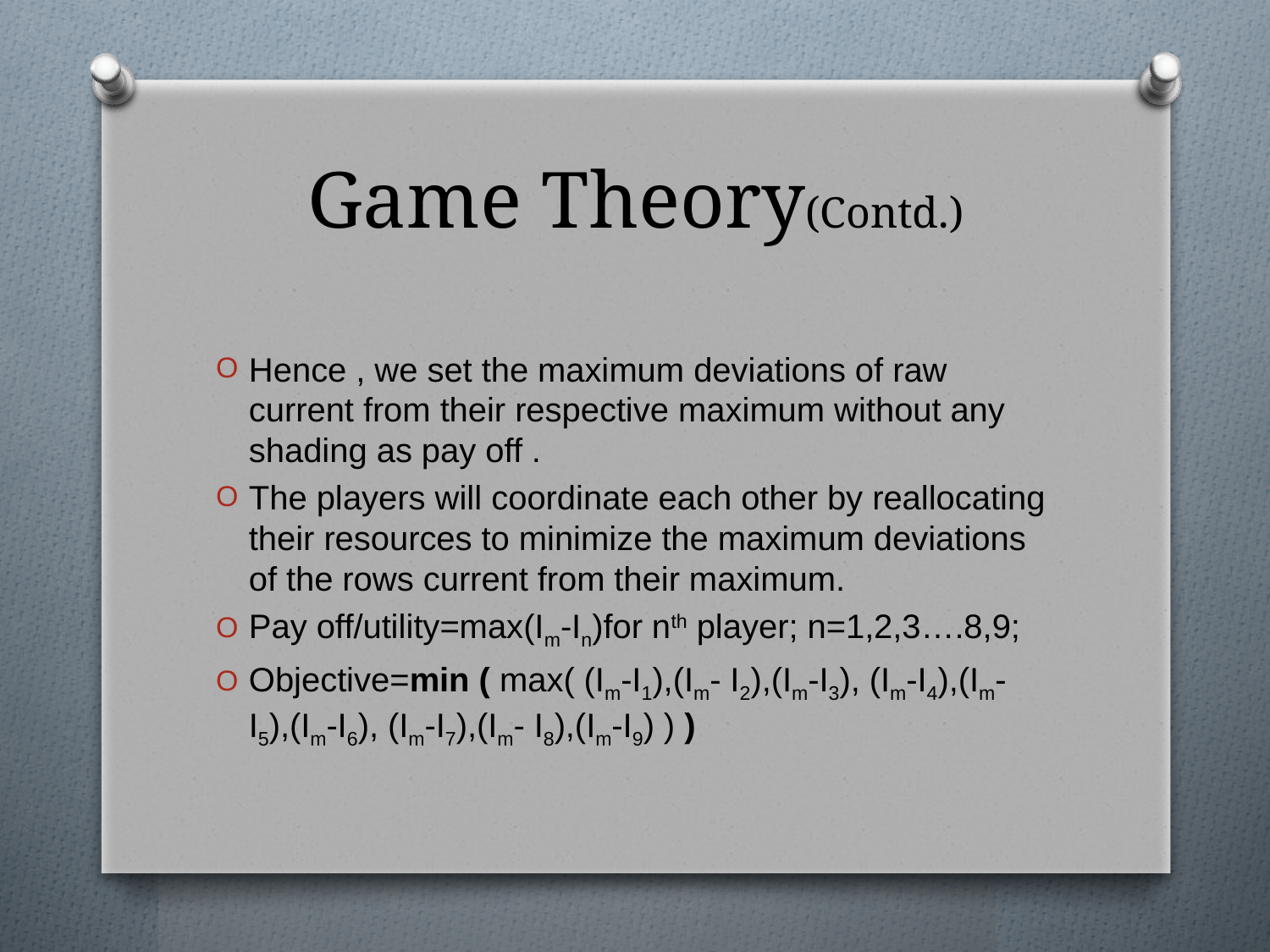

# Game Theory(Contd.)

Hence , we set the maximum deviations of raw current from their respective maximum without any shading as pay off .
The players will coordinate each other by reallocating their resources to minimize the maximum deviations of the rows current from their maximum.
Pay off/utility=max(Im-In)for nth player; n=1,2,3….8,9;
Objective=min ( max( (Im-I1),(Im- I2),(Im-I3), (Im-I4),(Im- I5),(Im-I6), (Im-I7),(Im- I8),(Im-I9) ) )